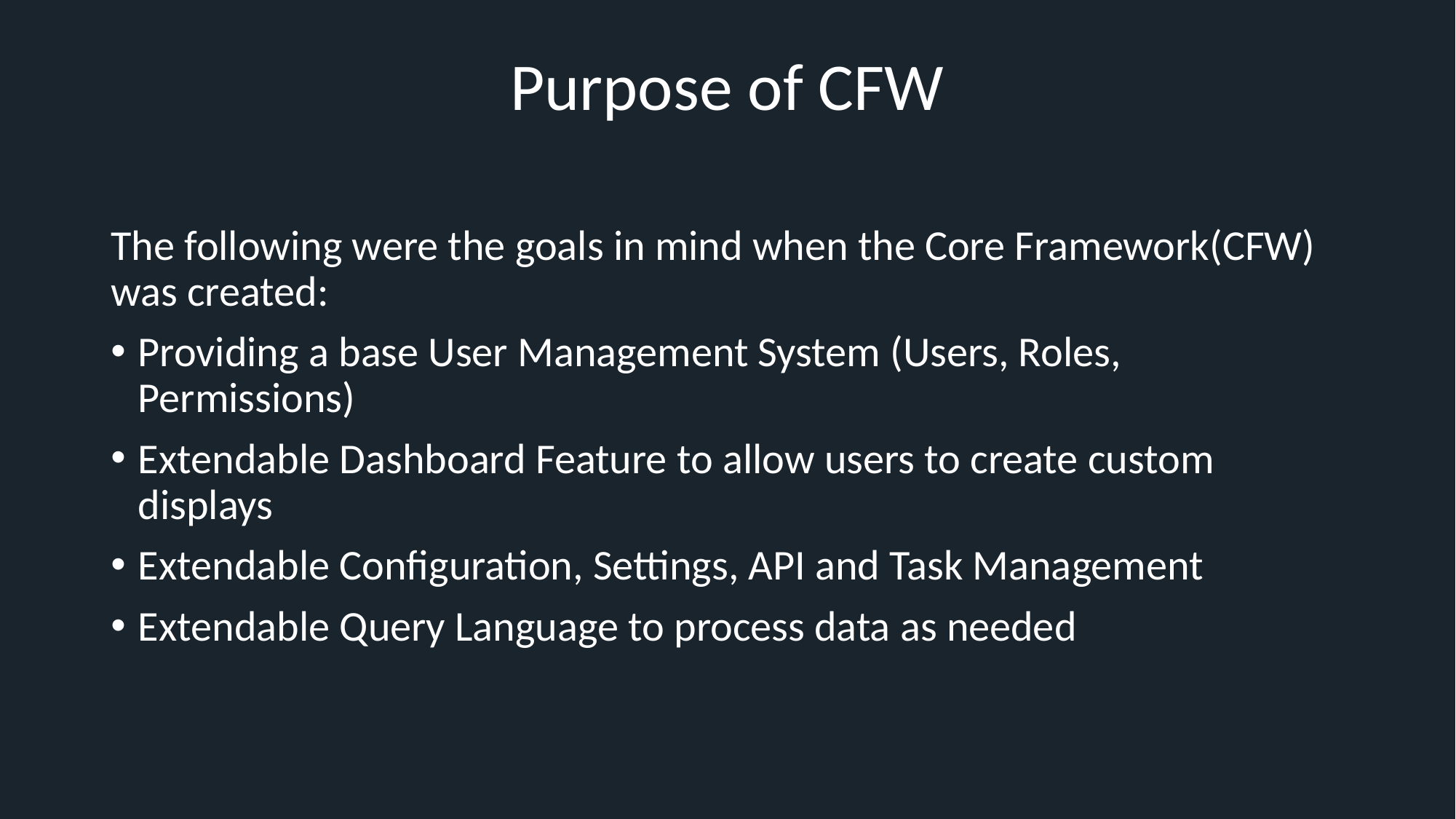

# Purpose of CFW
The following were the goals in mind when the Core Framework(CFW) was created:
Providing a base User Management System (Users, Roles, Permissions)
Extendable Dashboard Feature to allow users to create custom displays
Extendable Configuration, Settings, API and Task Management
Extendable Query Language to process data as needed